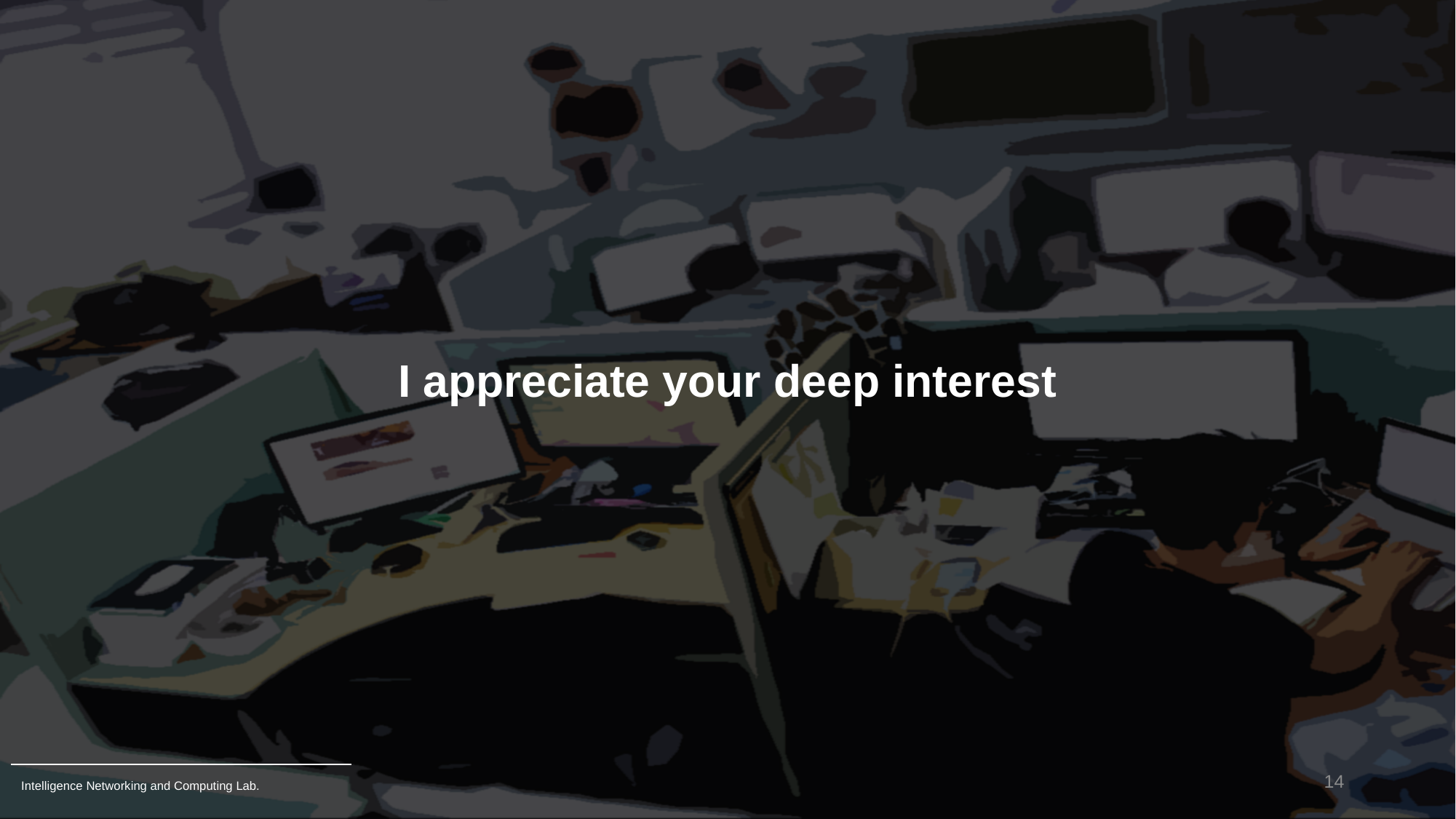

# I appreciate your deep interest
14
Intelligence Networking and Computing Lab.